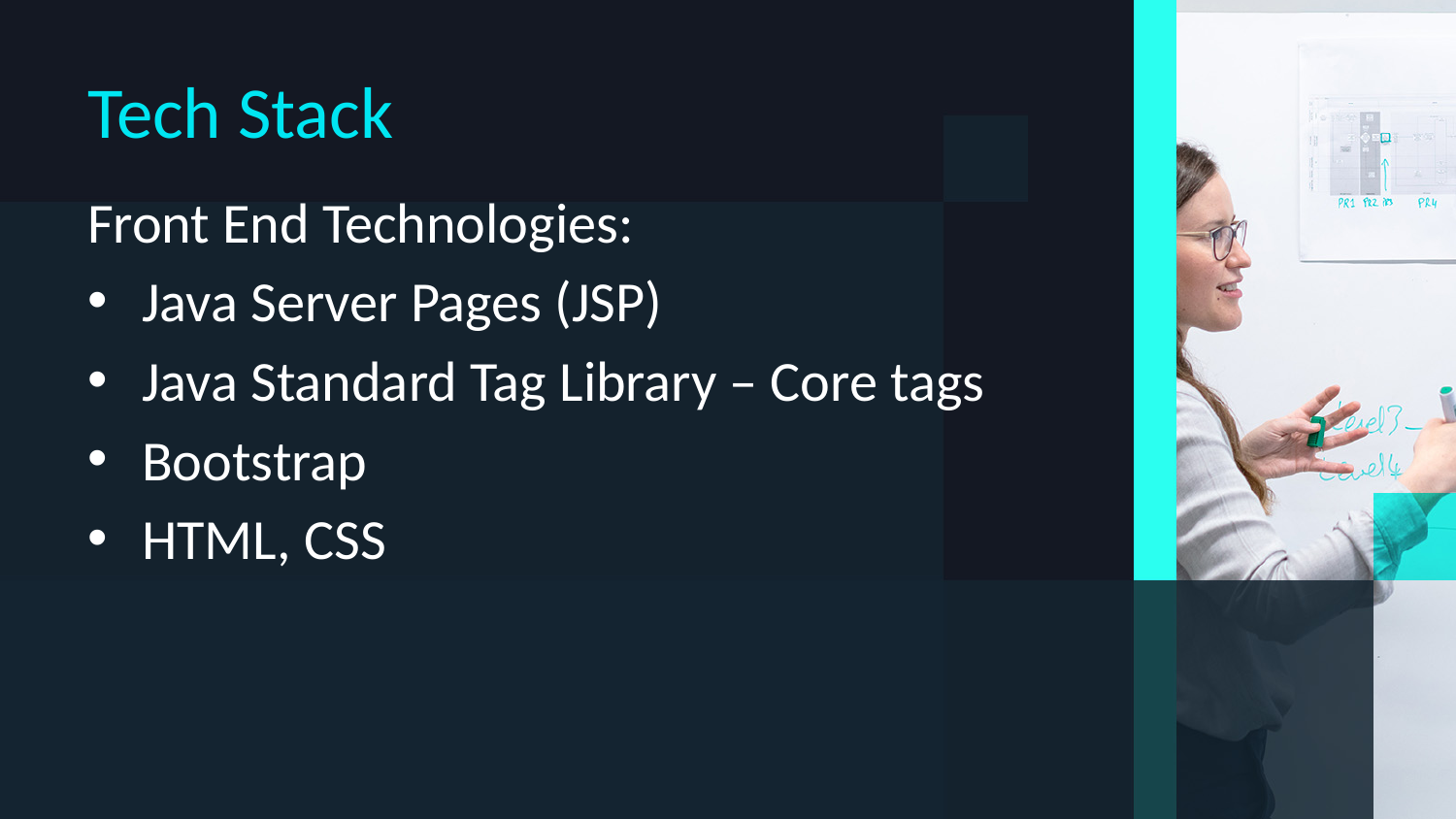

# Tech Stack
Front End Technologies:
Java Server Pages (JSP)
Java Standard Tag Library – Core tags
Bootstrap
HTML, CSS